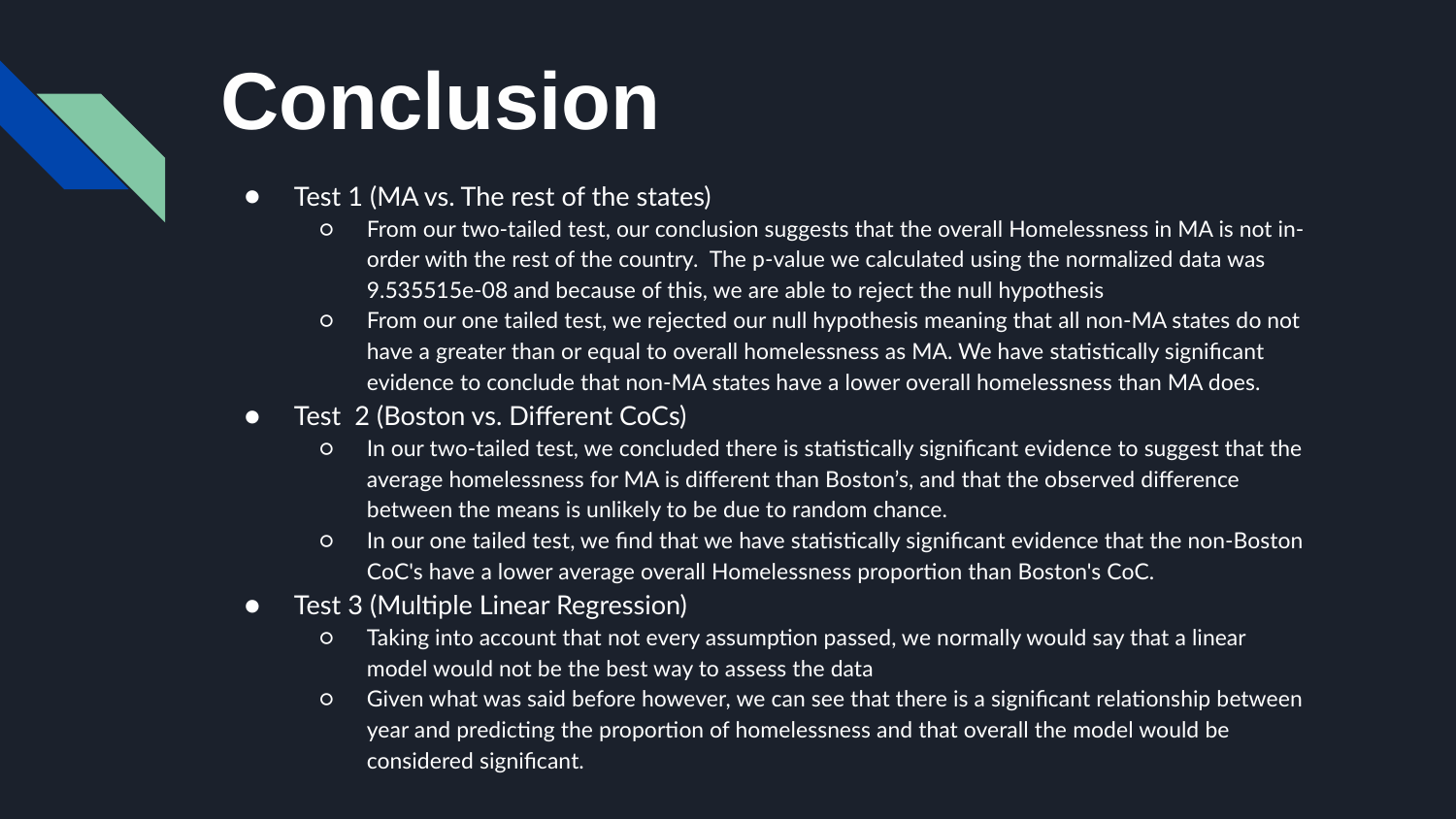

# Conclusion
Test 1 (MA vs. The rest of the states)
From our two-tailed test, our conclusion suggests that the overall Homelessness in MA is not in-order with the rest of the country.  The p-value we calculated using the normalized data was 9.535515e-08 and because of this, we are able to reject the null hypothesis
From our one tailed test, we rejected our null hypothesis meaning that all non-MA states do not have a greater than or equal to overall homelessness as MA. We have statistically significant evidence to conclude that non-MA states have a lower overall homelessness than MA does.
Test  2 (Boston vs. Different CoCs)
In our two-tailed test, we concluded there is statistically significant evidence to suggest that the average homelessness for MA is different than Boston’s, and that the observed difference between the means is unlikely to be due to random chance.
In our one tailed test, we find that we have statistically significant evidence that the non-Boston CoC's have a lower average overall Homelessness proportion than Boston's CoC.
Test 3 (Multiple Linear Regression)
Taking into account that not every assumption passed, we normally would say that a linear model would not be the best way to assess the data
Given what was said before however, we can see that there is a significant relationship between year and predicting the proportion of homelessness and that overall the model would be considered significant.